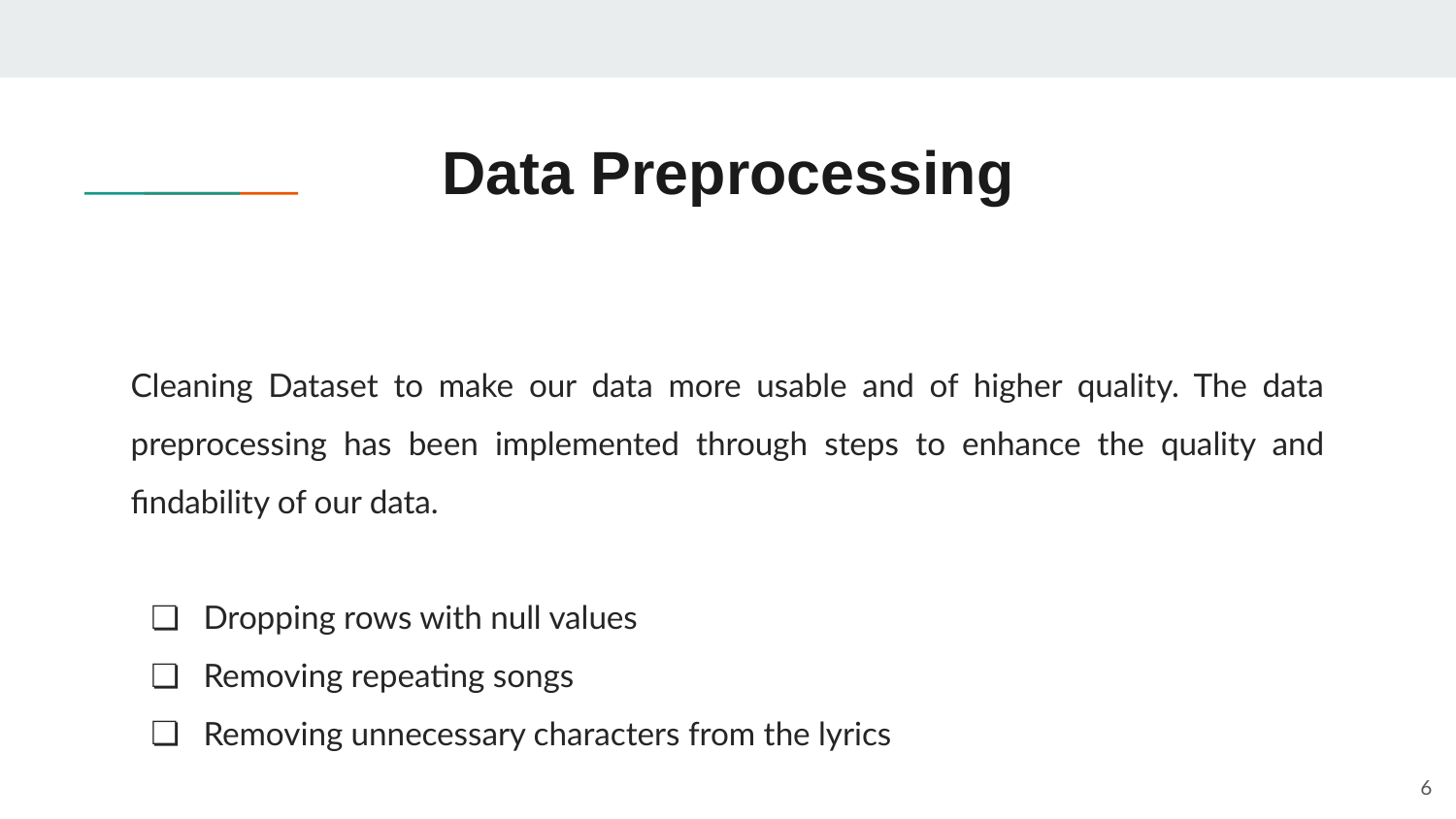

# Data Preprocessing
Cleaning Dataset to make our data more usable and of higher quality. The data preprocessing has been implemented through steps to enhance the quality and findability of our data.

Dropping rows with null values
Removing repeating songs
Removing unnecessary characters from the lyrics
6